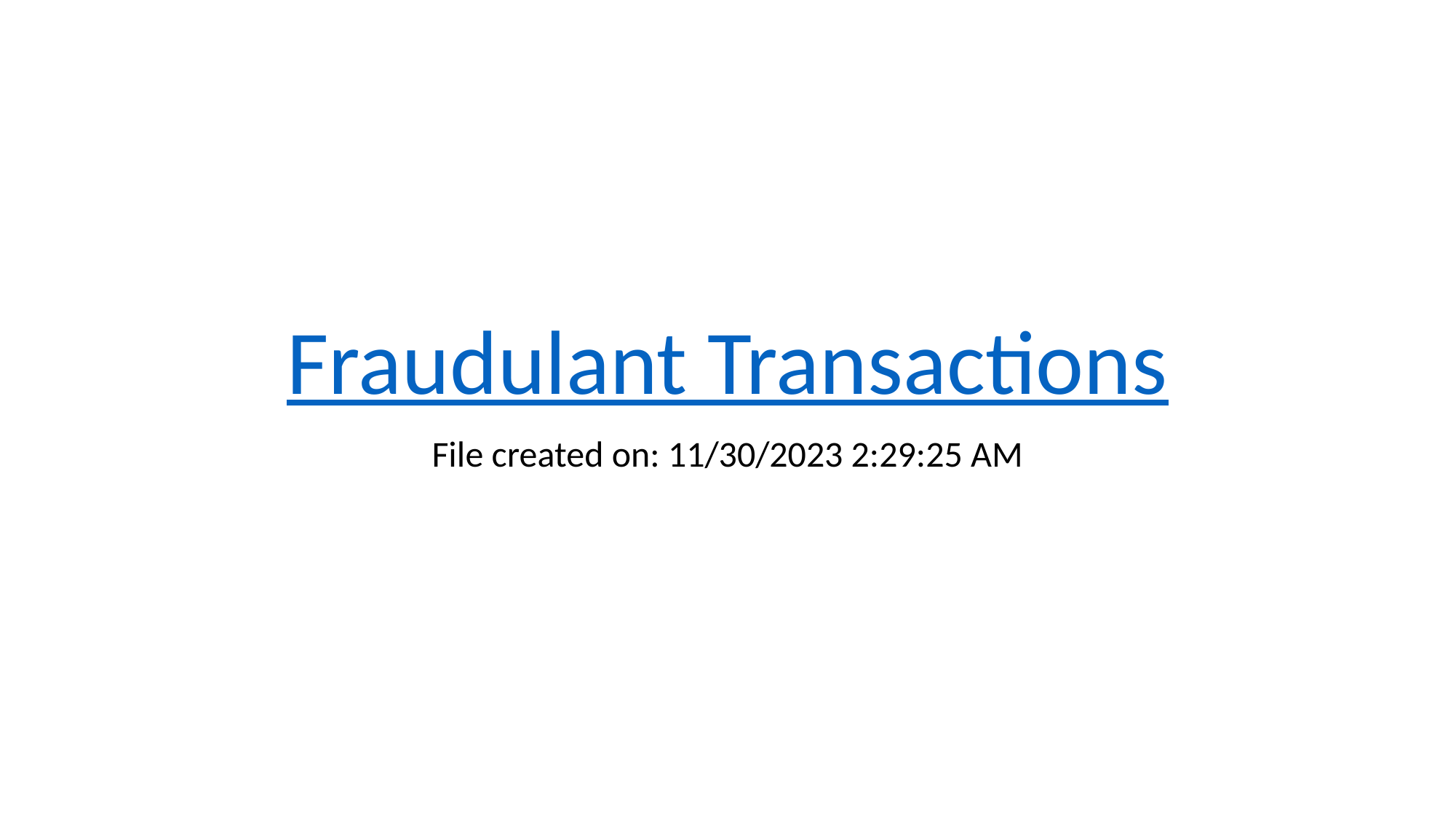

# Fraudulant Transactions
File created on: 11/30/2023 2:29:25 AM